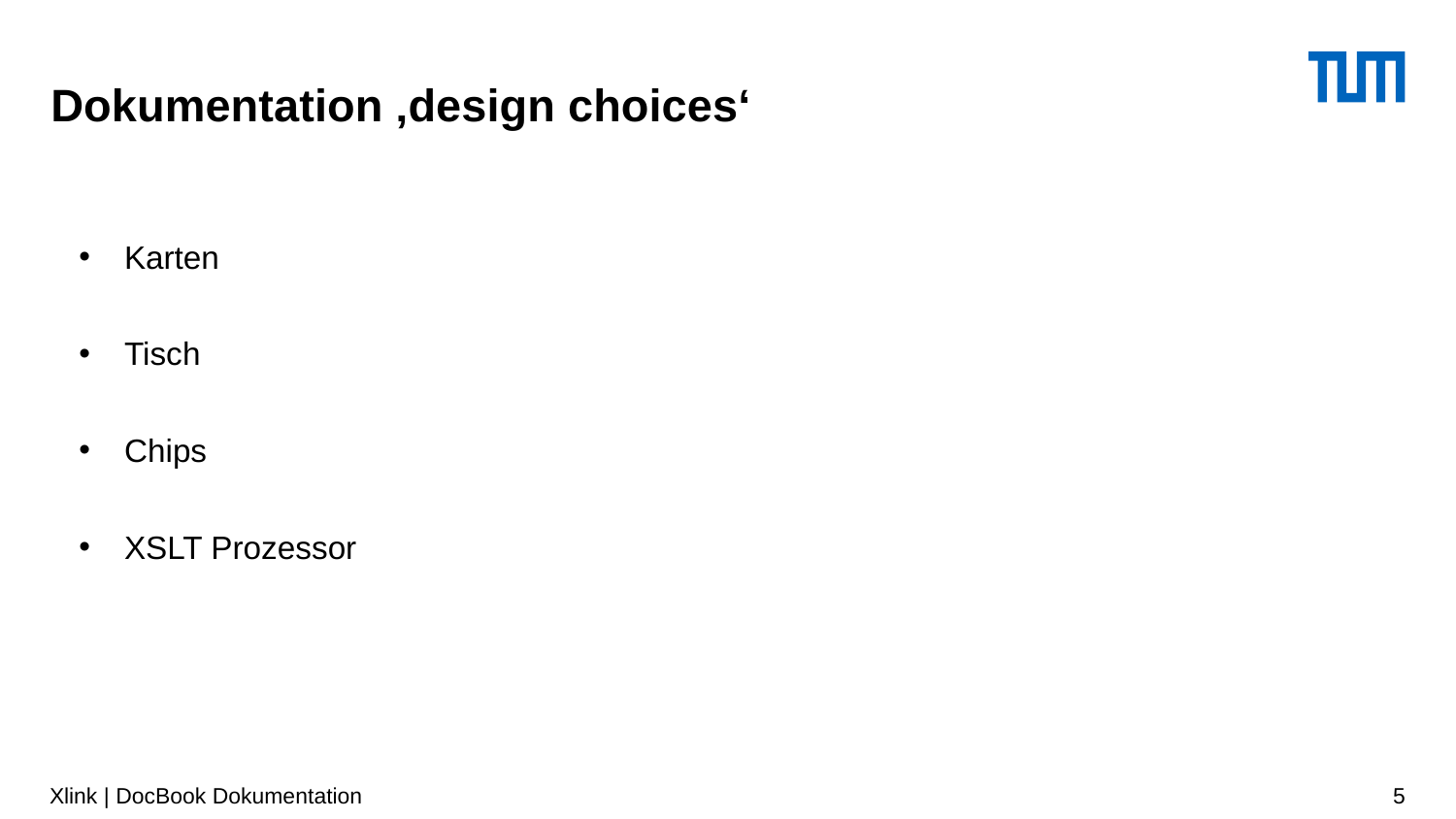

# Dokumentation ‚design choices‘
Karten
Tisch
Chips
XSLT Prozessor

Xlink | DocBook Dokumentation
5